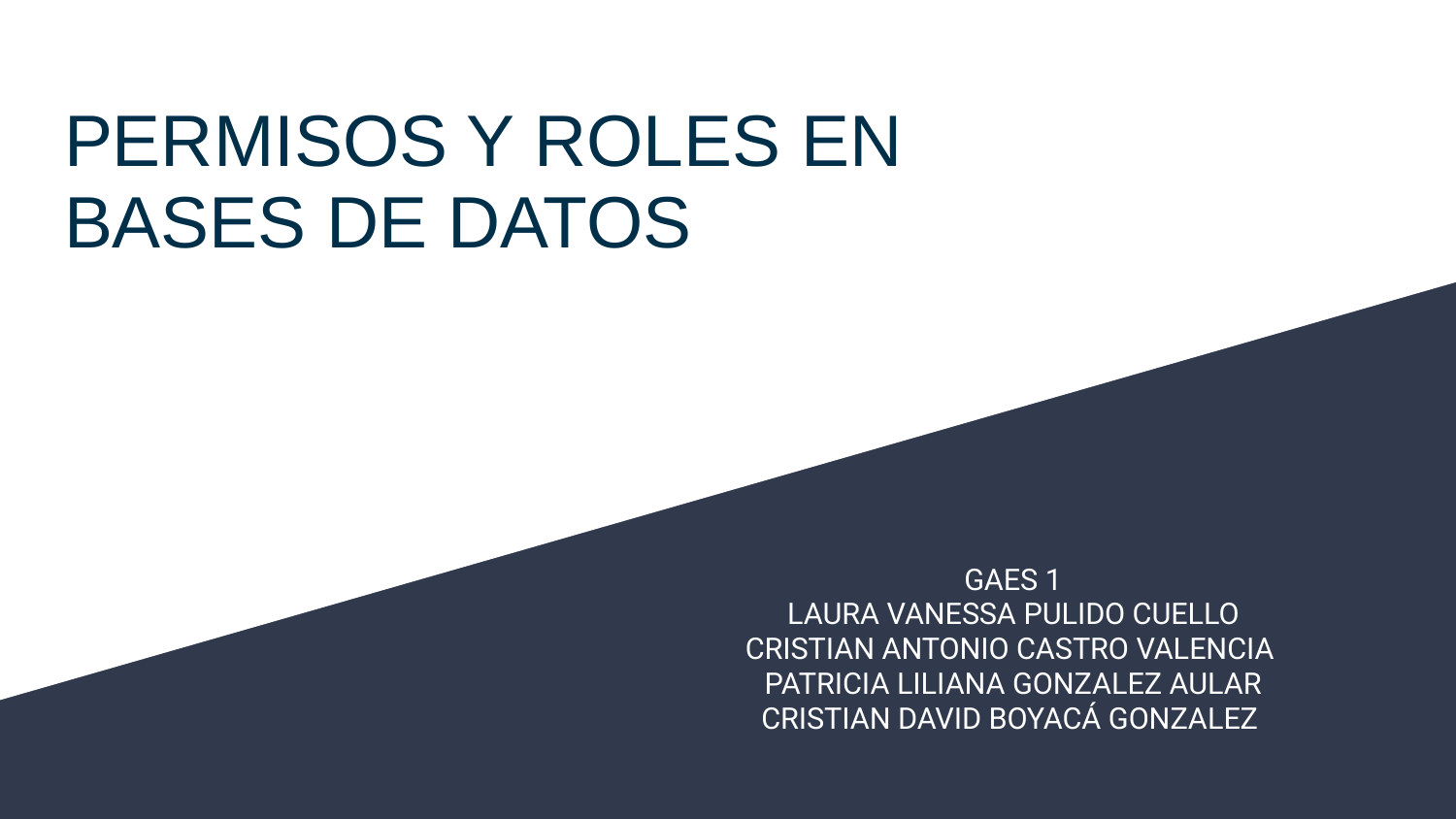

# PERMISOS Y ROLES EN
BASES DE DATOS
GAES 1
LAURA VANESSA PULIDO CUELLO
CRISTIAN ANTONIO CASTRO VALENCIA
PATRICIA LILIANA GONZALEZ AULAR
CRISTIAN DAVID BOYACÁ GONZALEZ